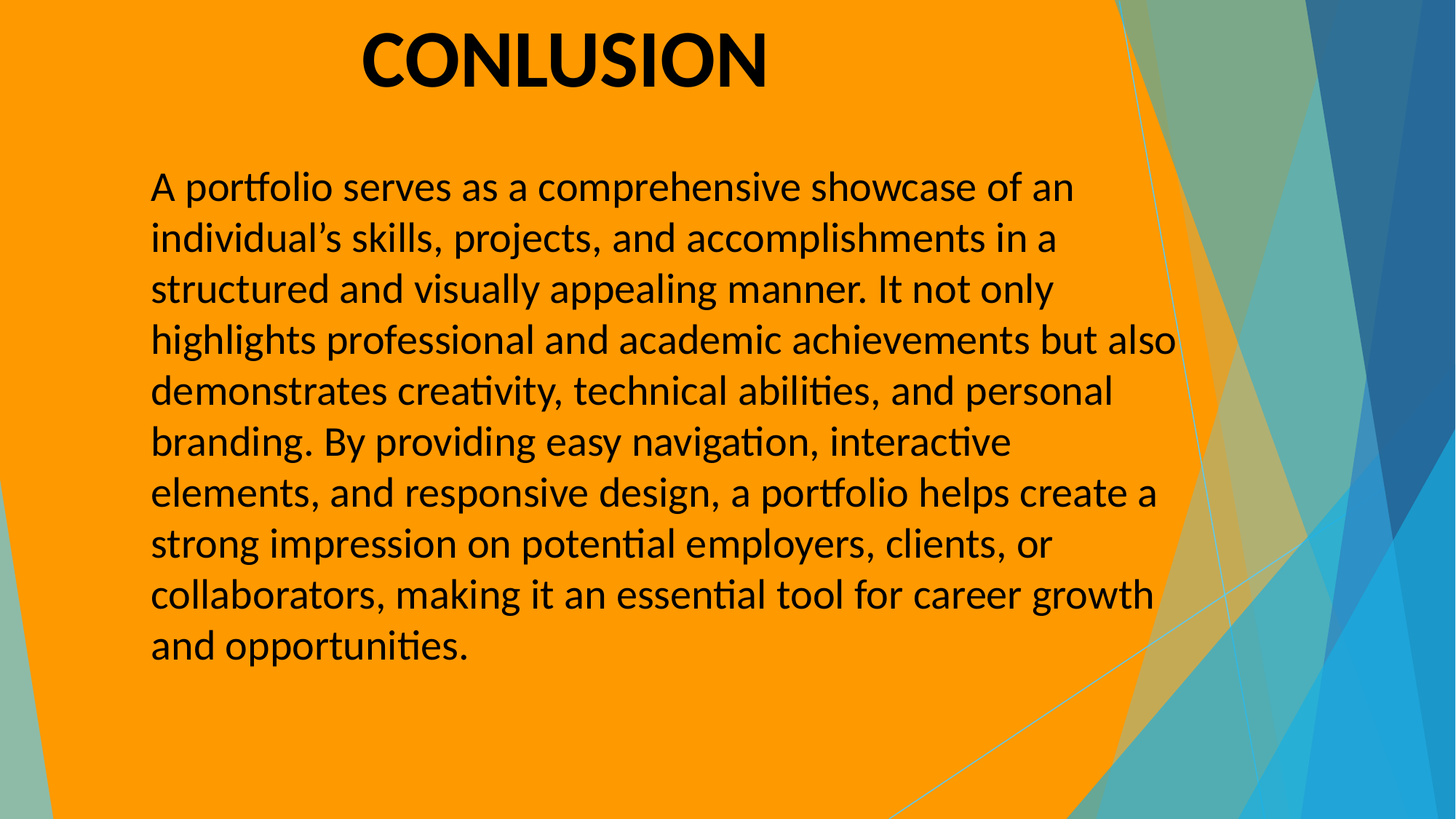

CONLUSION
A portfolio serves as a comprehensive showcase of an individual’s skills, projects, and accomplishments in a structured and visually appealing manner. It not only highlights professional and academic achievements but also demonstrates creativity, technical abilities, and personal branding. By providing easy navigation, interactive elements, and responsive design, a portfolio helps create a strong impression on potential employers, clients, or collaborators, making it an essential tool for career growth and opportunities.